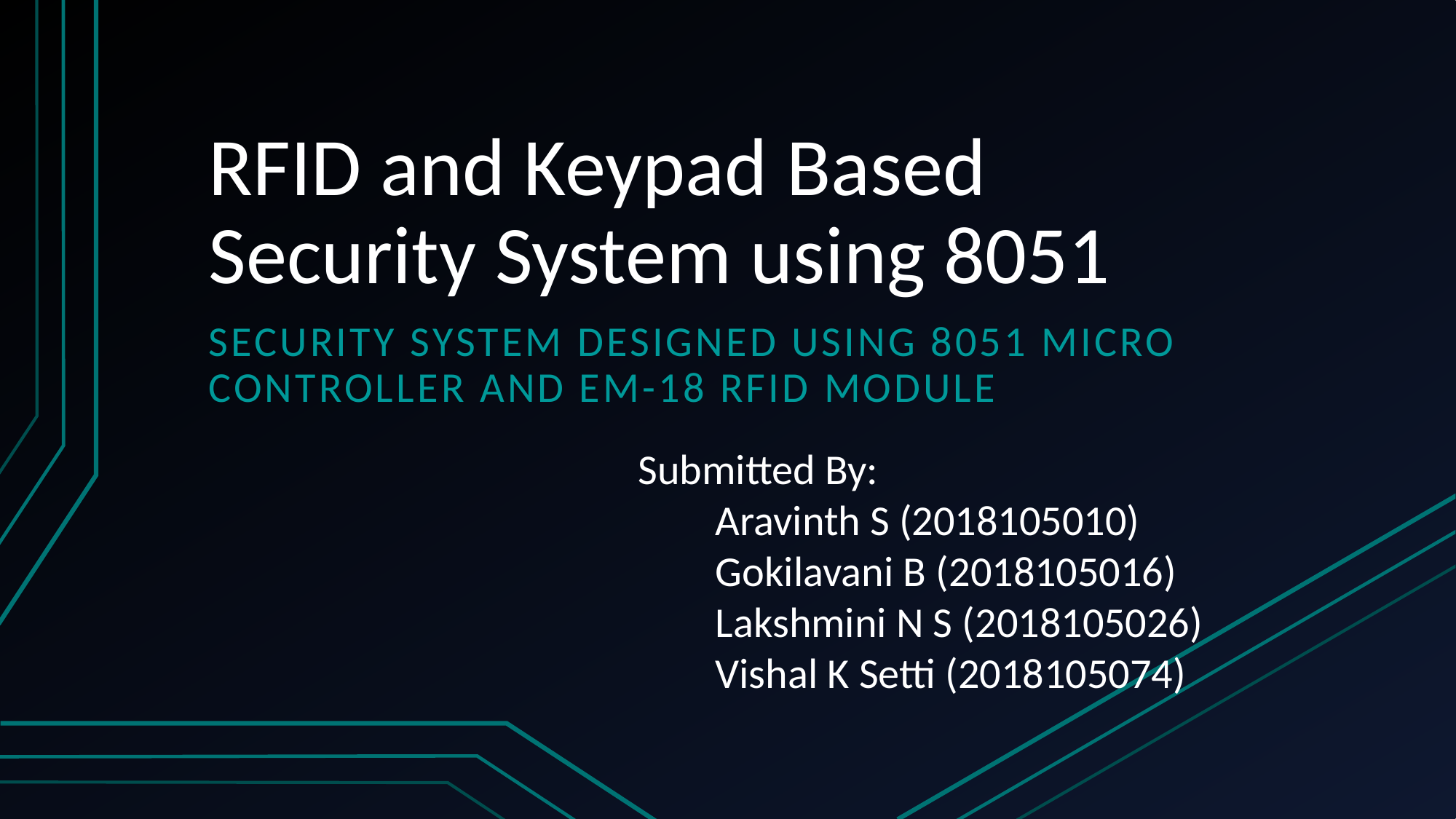

# RFID and Keypad Based Security System using 8051
Security system designed using 8051 micro controller and em-18 RFID module
Submitted By:
        Aravinth S (2018105010)
        Gokilavani B (2018105016)
        Lakshmini N S (2018105026)
        Vishal K Setti (2018105074)